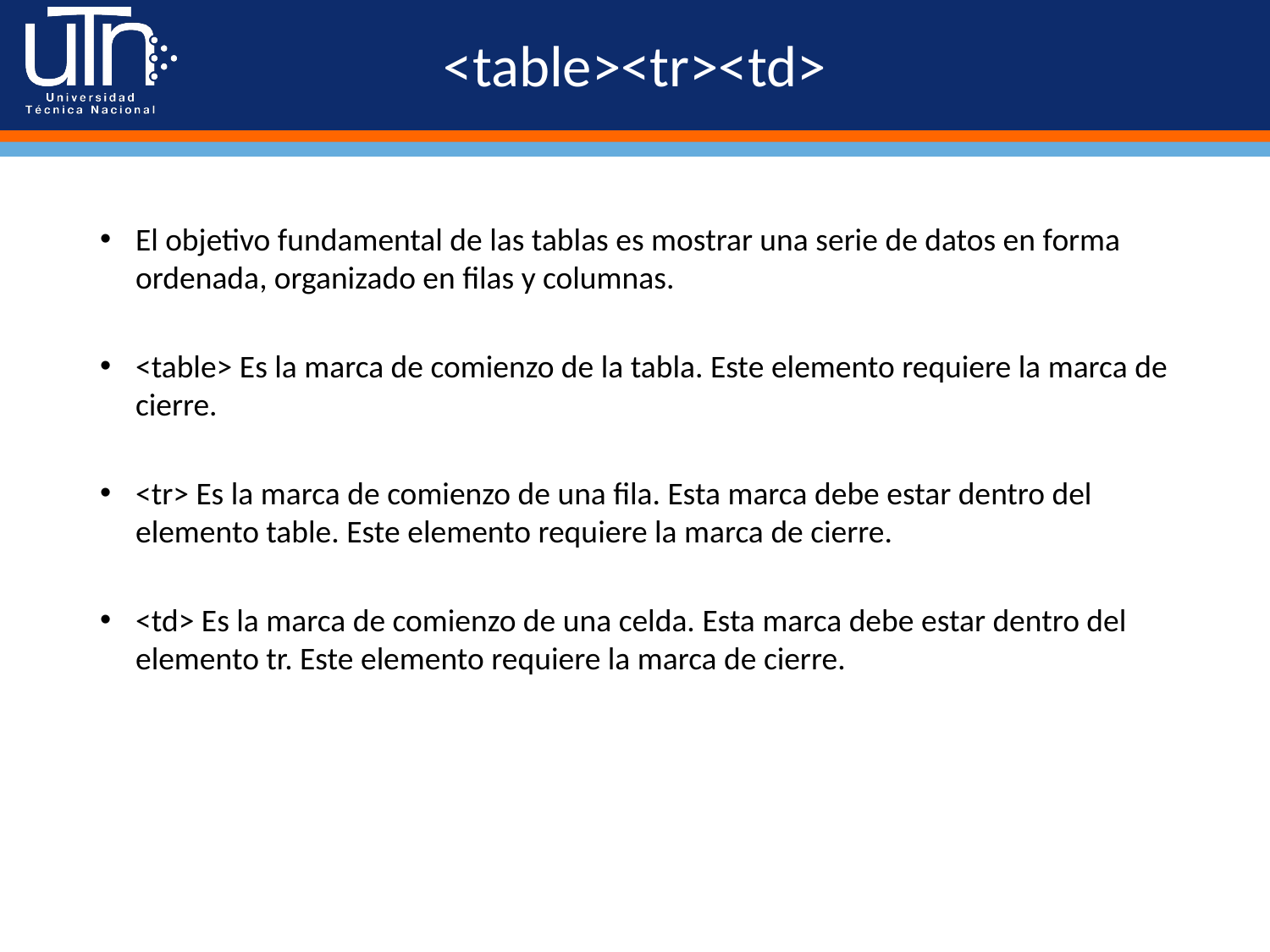

# <table><tr><td>

El objetivo fundamental de las tablas es mostrar una serie de datos en forma ordenada, organizado en filas y columnas.

<table> Es la marca de comienzo de la tabla. Este elemento requiere la marca de cierre.

<tr> Es la marca de comienzo de una fila. Esta marca debe estar dentro del elemento table. Este elemento requiere la marca de cierre.

<td> Es la marca de comienzo de una celda. Esta marca debe estar dentro del elemento tr. Este elemento requiere la marca de cierre.